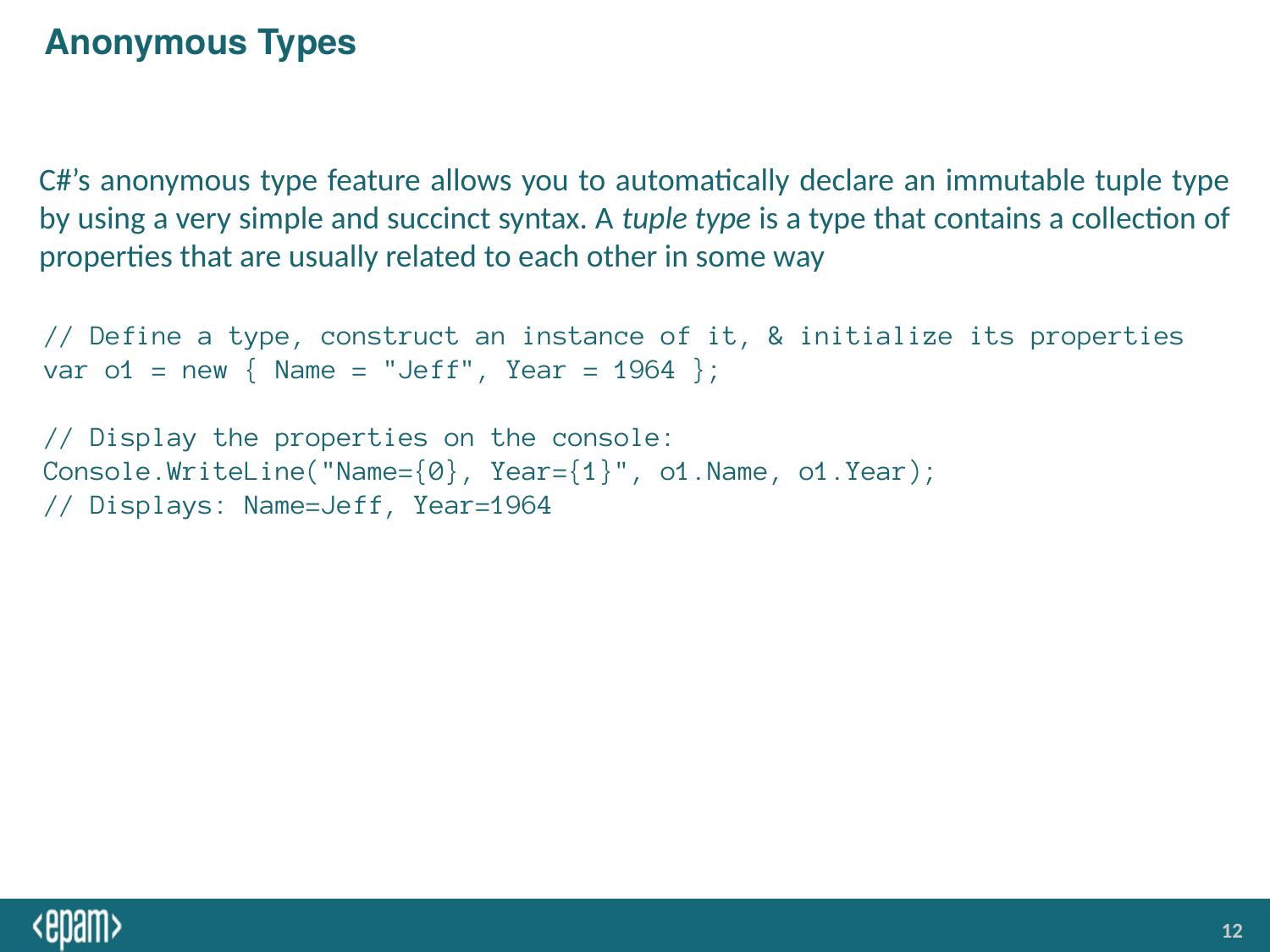

# Anonymous Types
C#’s anonymous type feature allows you to automatically declare an immutable tuple type by using a very simple and succinct syntax. A tuple type is a type that contains a collection of properties that are usually related to each other in some way
// Define a type, construct an instance of it, & initialize its properties var o1 = new { Name = "Jeff", Year = 1964 };

// Display the properties on the console:
Console.WriteLine("Name={0}, Year={1}", o1.Name, o1.Year);
// Displays: Name=Jeff, Year=1964